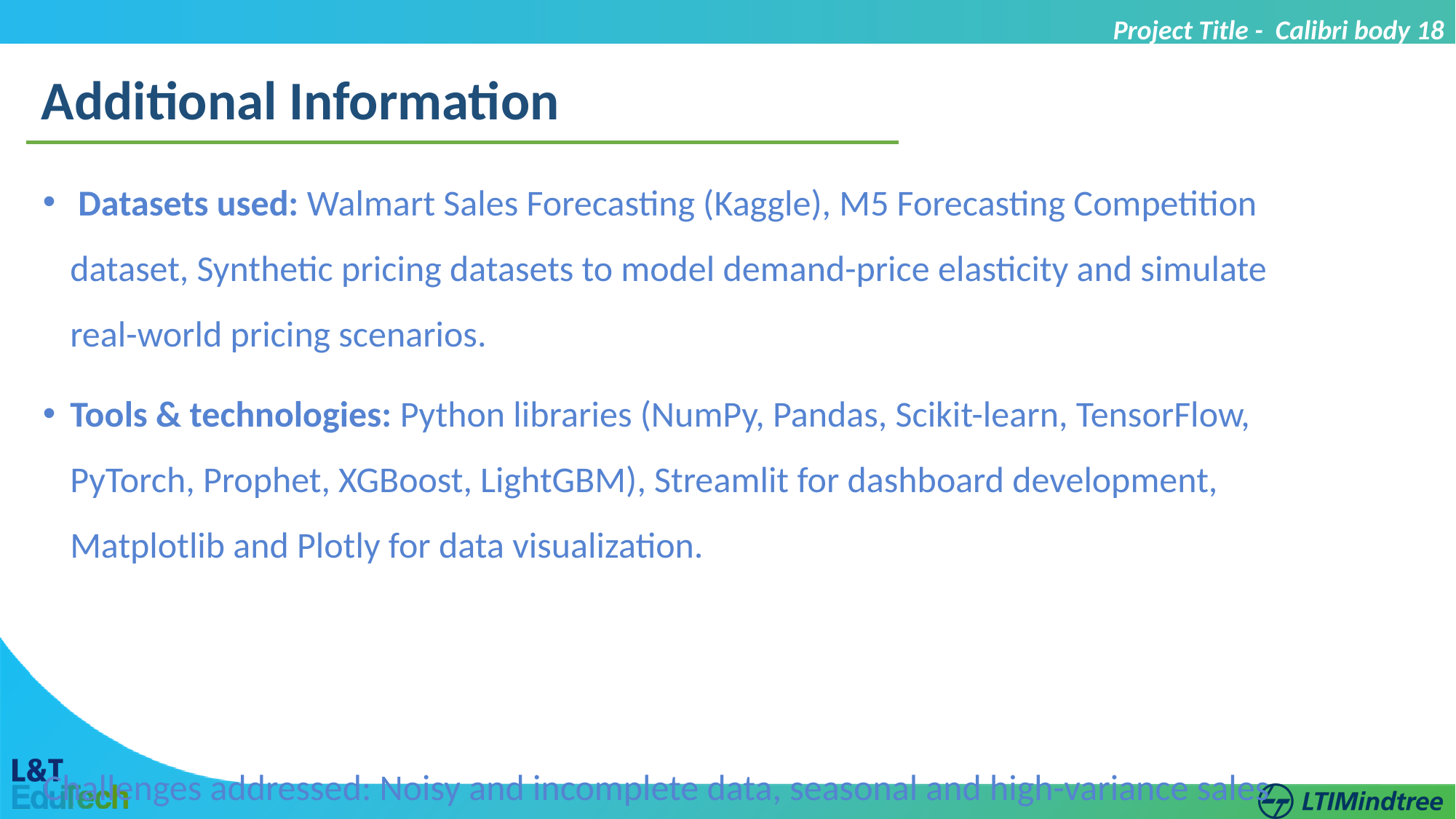

Project Title -  Calibri body 18

Additional Information
 Datasets used: Walmart Sales Forecasting (Kaggle), M5 Forecasting Competition dataset, Synthetic pricing datasets to model demand-price elasticity and simulate real-world pricing scenarios.
Tools & technologies: Python libraries (NumPy, Pandas, Scikit-learn, TensorFlow, PyTorch, Prophet, XGBoost, LightGBM), Streamlit for dashboard development, Matplotlib and Plotly for data visualization.

Challenges addressed: Noisy and incomplete data, seasonal and high-variance sales environments, lack of real-time pricing data, difficulty aligning forecasts with dynamic pricing strategies.

Future scope: Integration with real-time IoT data pipelines, cloud deployment with full MLOps, reinforcement learning for automated pricing, scalability across retail, e-commerce, manufacturing, and supply chain management.